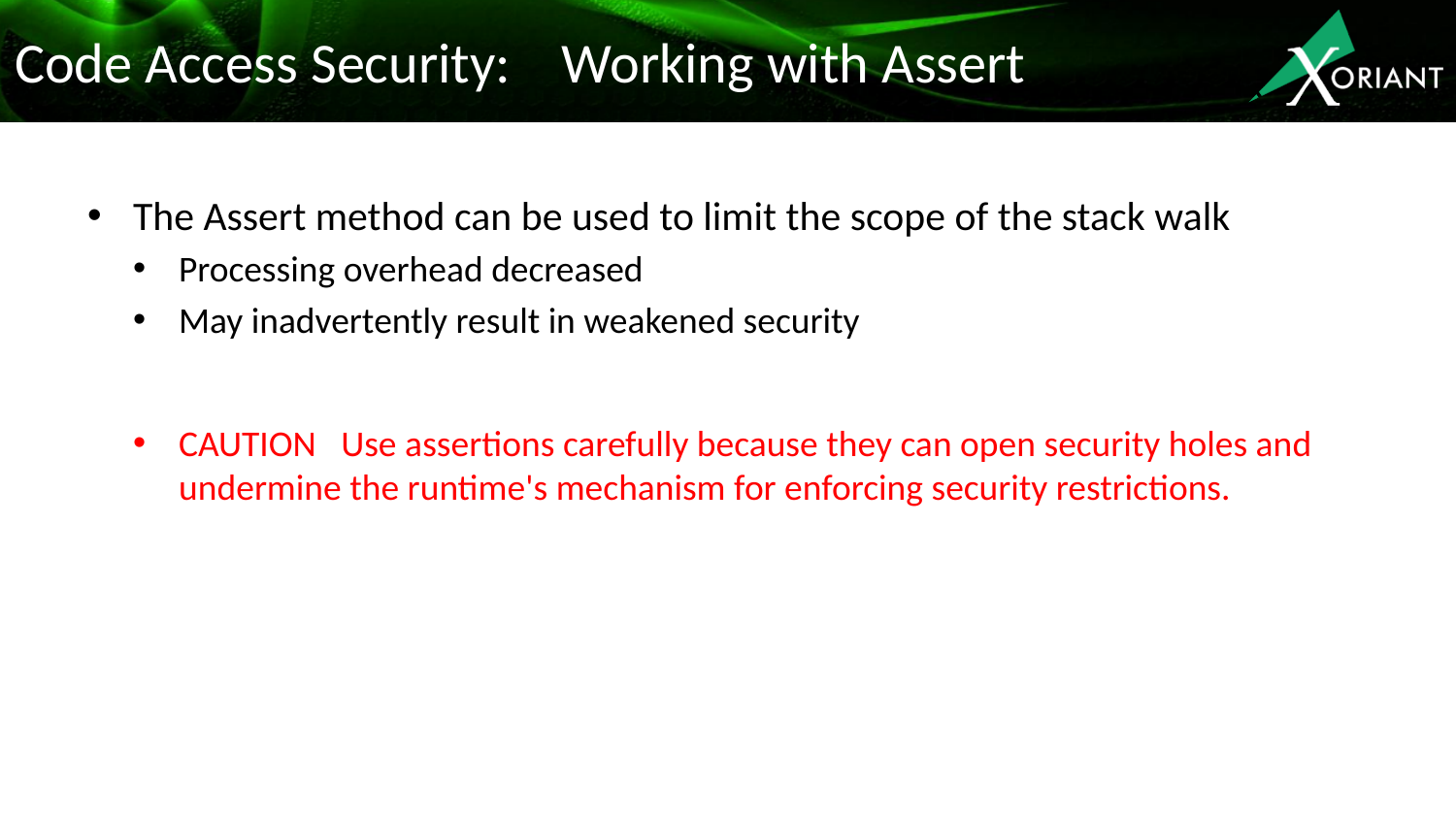

# Code Access Security:    Working with Assert
The Assert method can be used to limit the scope of the stack walk
Processing overhead decreased
May inadvertently result in weakened security

CAUTION   Use assertions carefully because they can open security holes and undermine the runtime's mechanism for enforcing security restrictions.